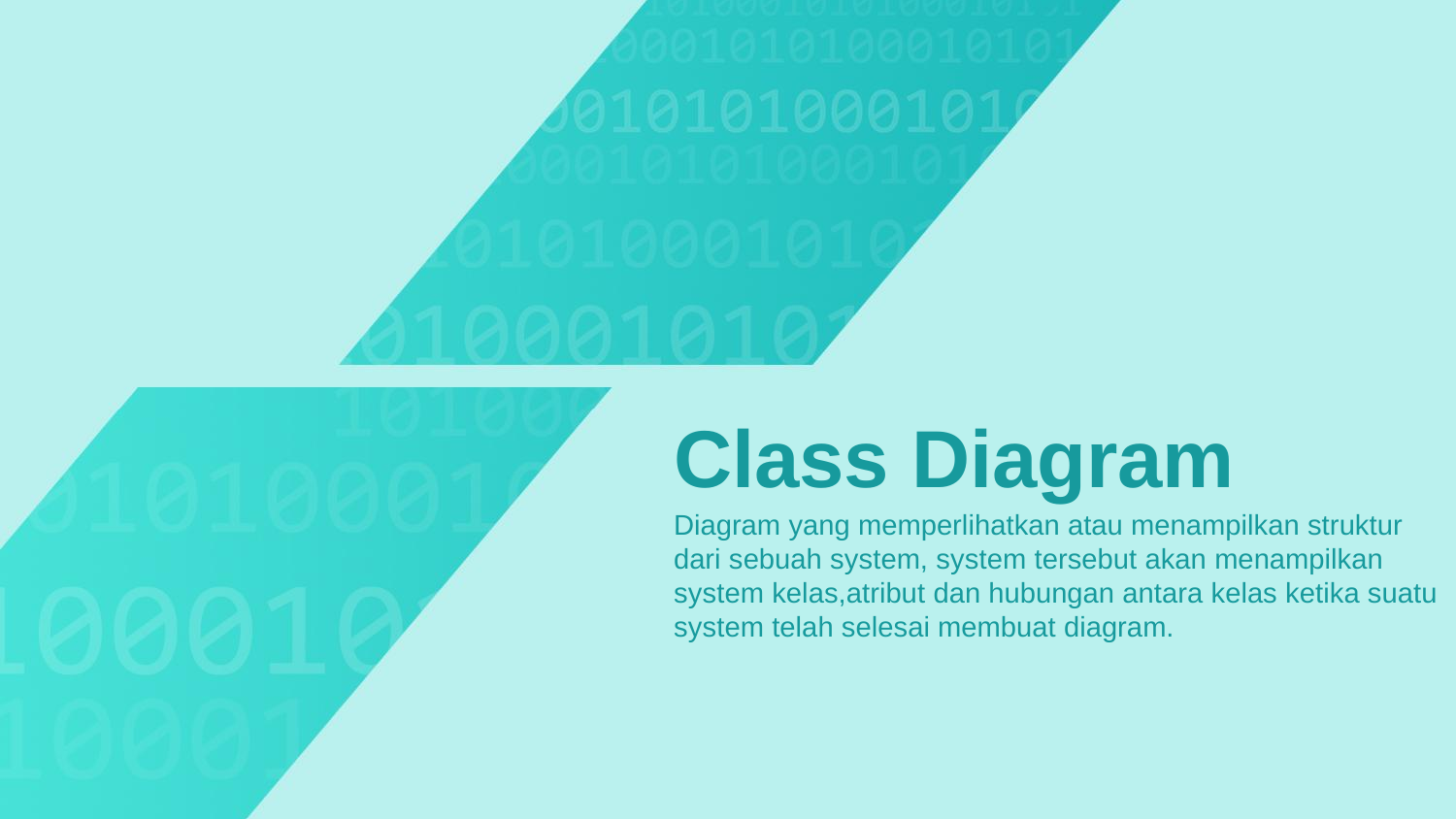

Class Diagram
Diagram yang memperlihatkan atau menampilkan struktur dari sebuah system, system tersebut akan menampilkan system kelas,atribut dan hubungan antara kelas ketika suatu system telah selesai membuat diagram.